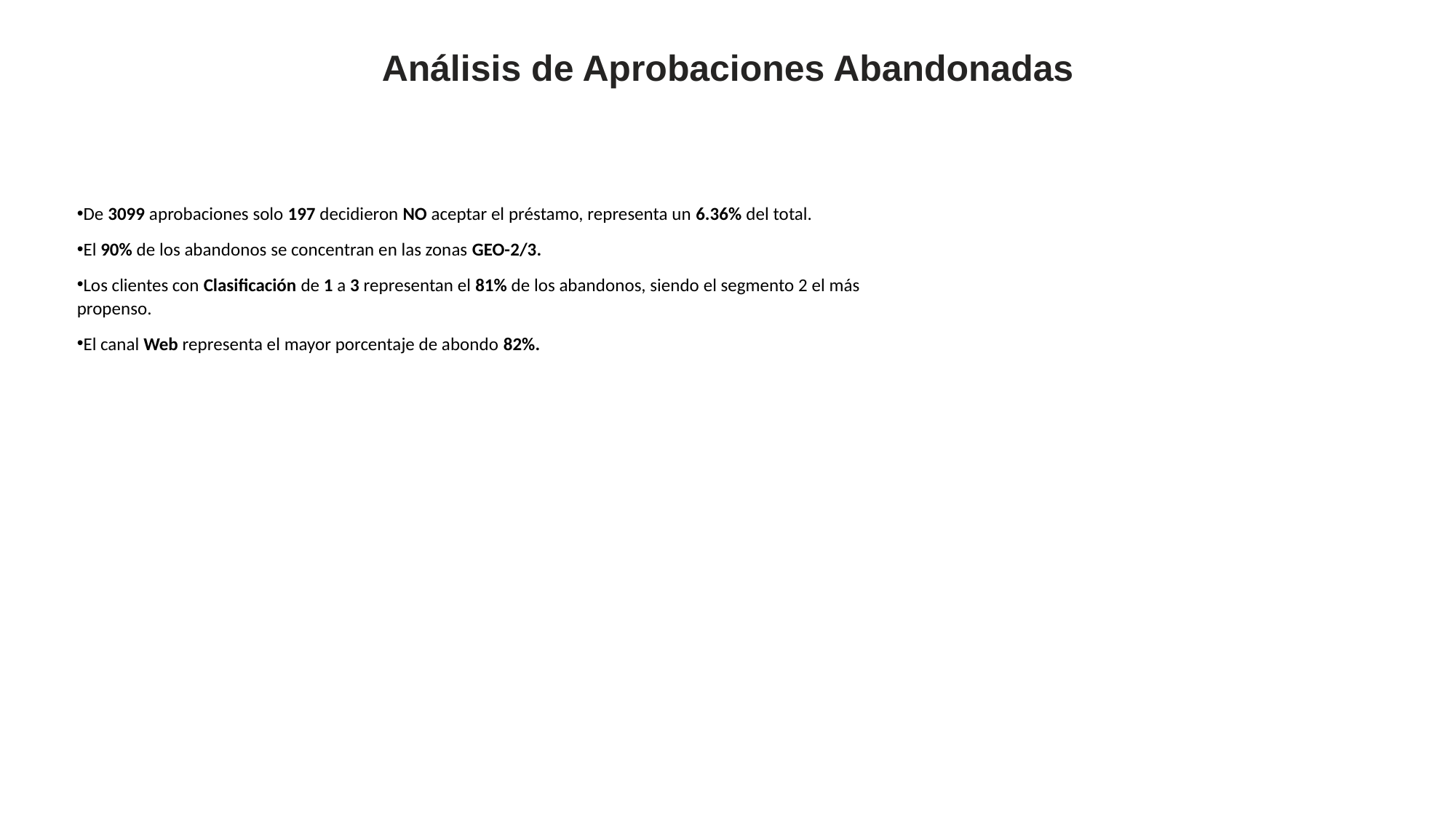

# Análisis de Aprobaciones Abandonadas
De 3099 aprobaciones solo 197 decidieron NO aceptar el préstamo, representa un 6.36% del total.
El 90% de los abandonos se concentran en las zonas GEO-2/3.
Los clientes con Clasificación de 1 a 3 representan el 81% de los abandonos, siendo el segmento 2 el más propenso.
El canal Web representa el mayor porcentaje de abondo 82%.